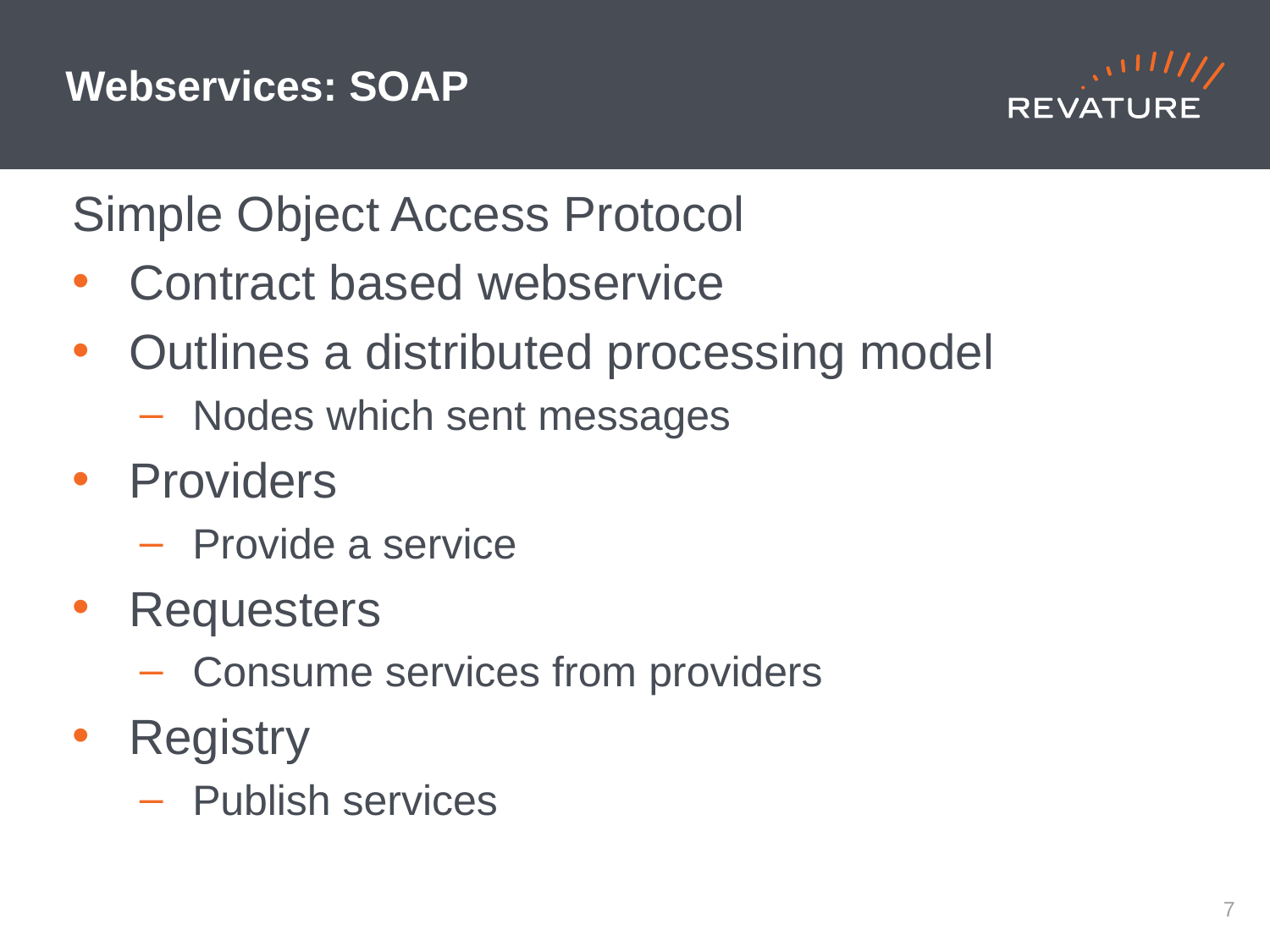

# Webservices: SOAP
Simple Object Access Protocol
Contract based webservice
Outlines a distributed processing model
Nodes which sent messages
Providers
Provide a service
Requesters
Consume services from providers
Registry
Publish services
7